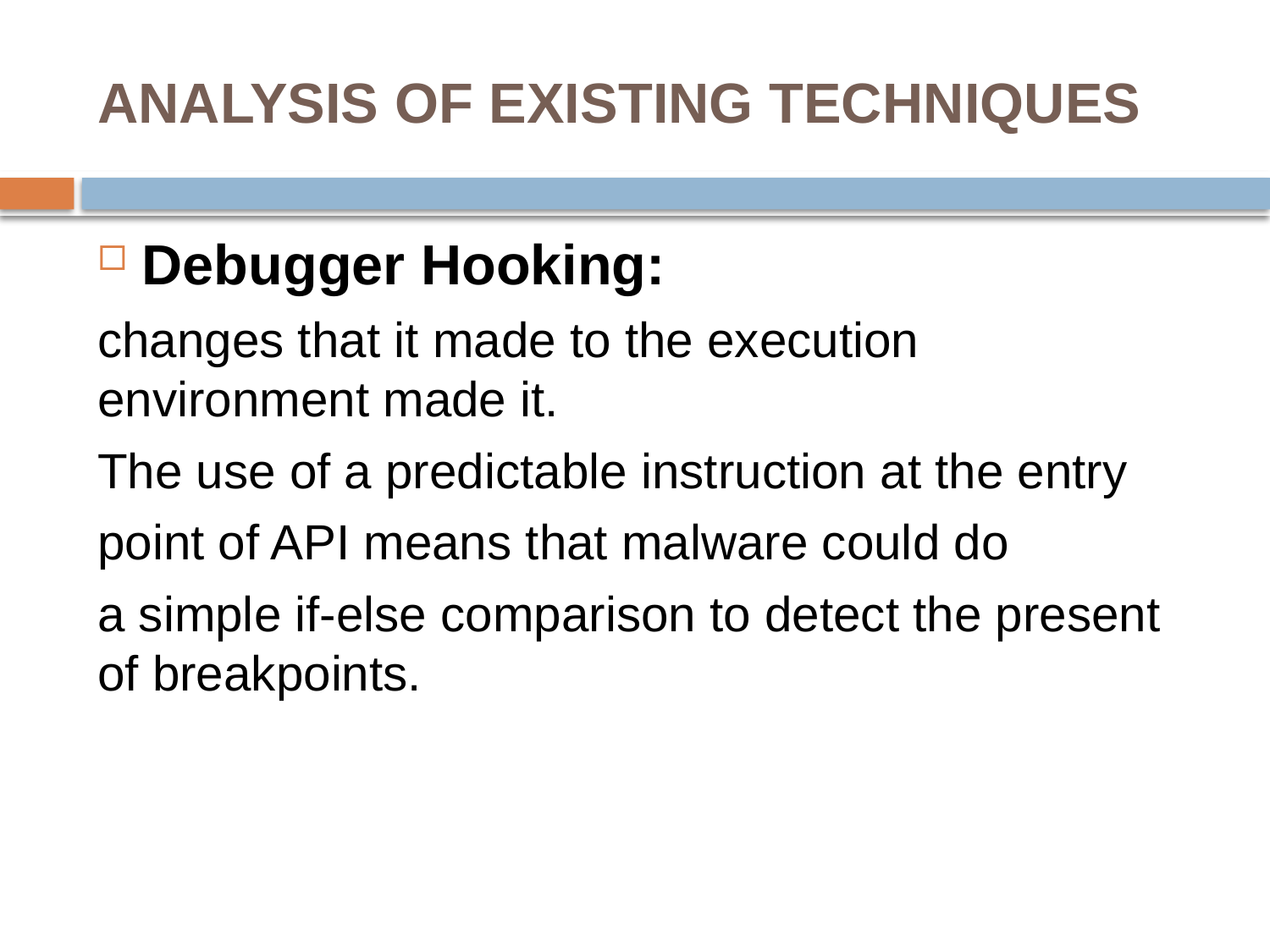

# ANALYSIS OF EXISTING TECHNIQUES
Debugger Hooking:
changes that it made to the execution environment made it.
The use of a predictable instruction at the entry
point of API means that malware could do
a simple if-else comparison to detect the present of breakpoints.